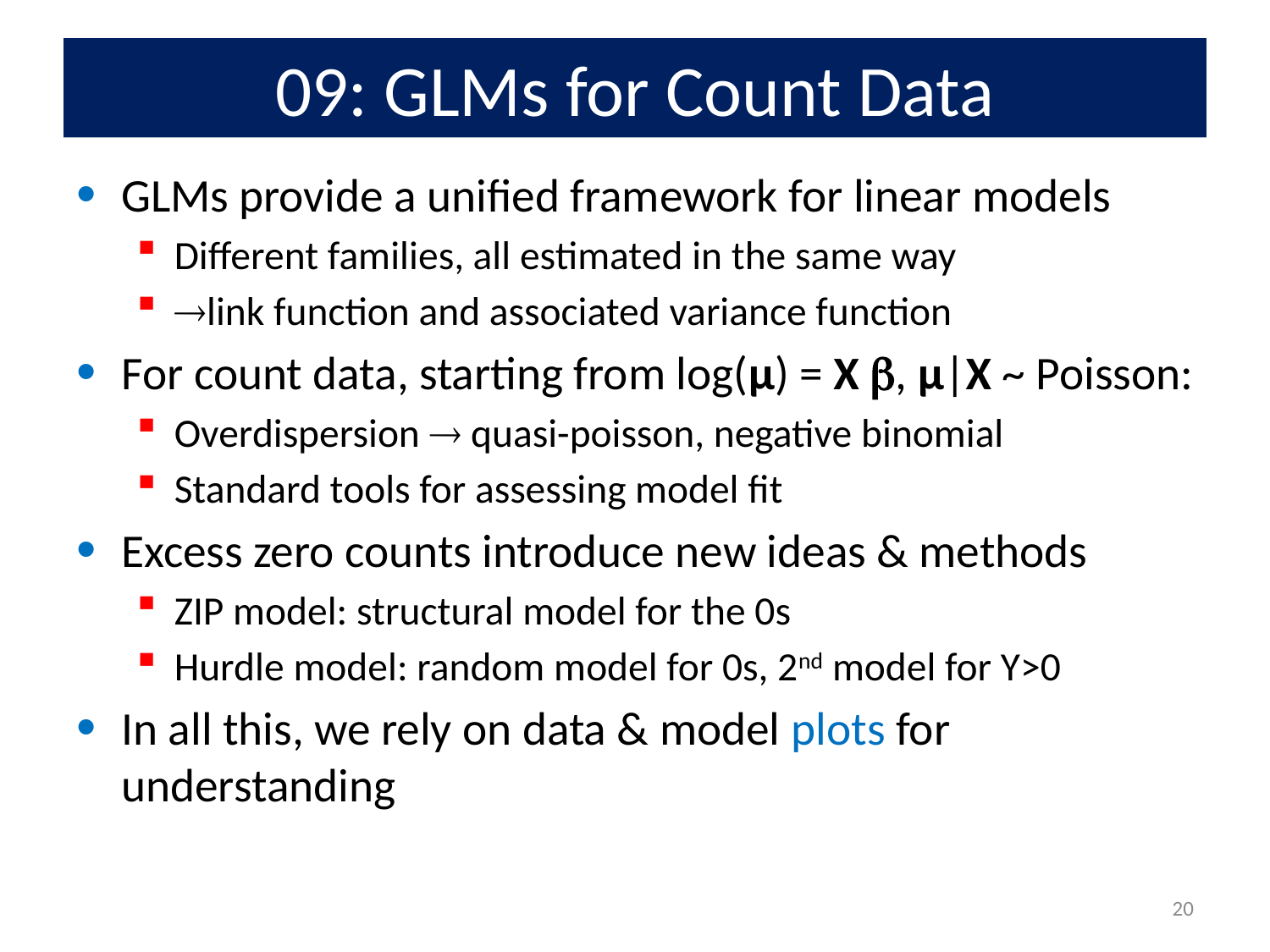

# 09: GLMs for Count Data
GLMs provide a unified framework for linear models
Different families, all estimated in the same way
→link function and associated variance function
For count data, starting from log(μ) = X β, μ|X ~ Poisson:
Overdispersion → quasi-poisson, negative binomial
Standard tools for assessing model fit
Excess zero counts introduce new ideas & methods
ZIP model: structural model for the 0s
Hurdle model: random model for 0s, 2nd model for Y>0
In all this, we rely on data & model plots for understanding
20